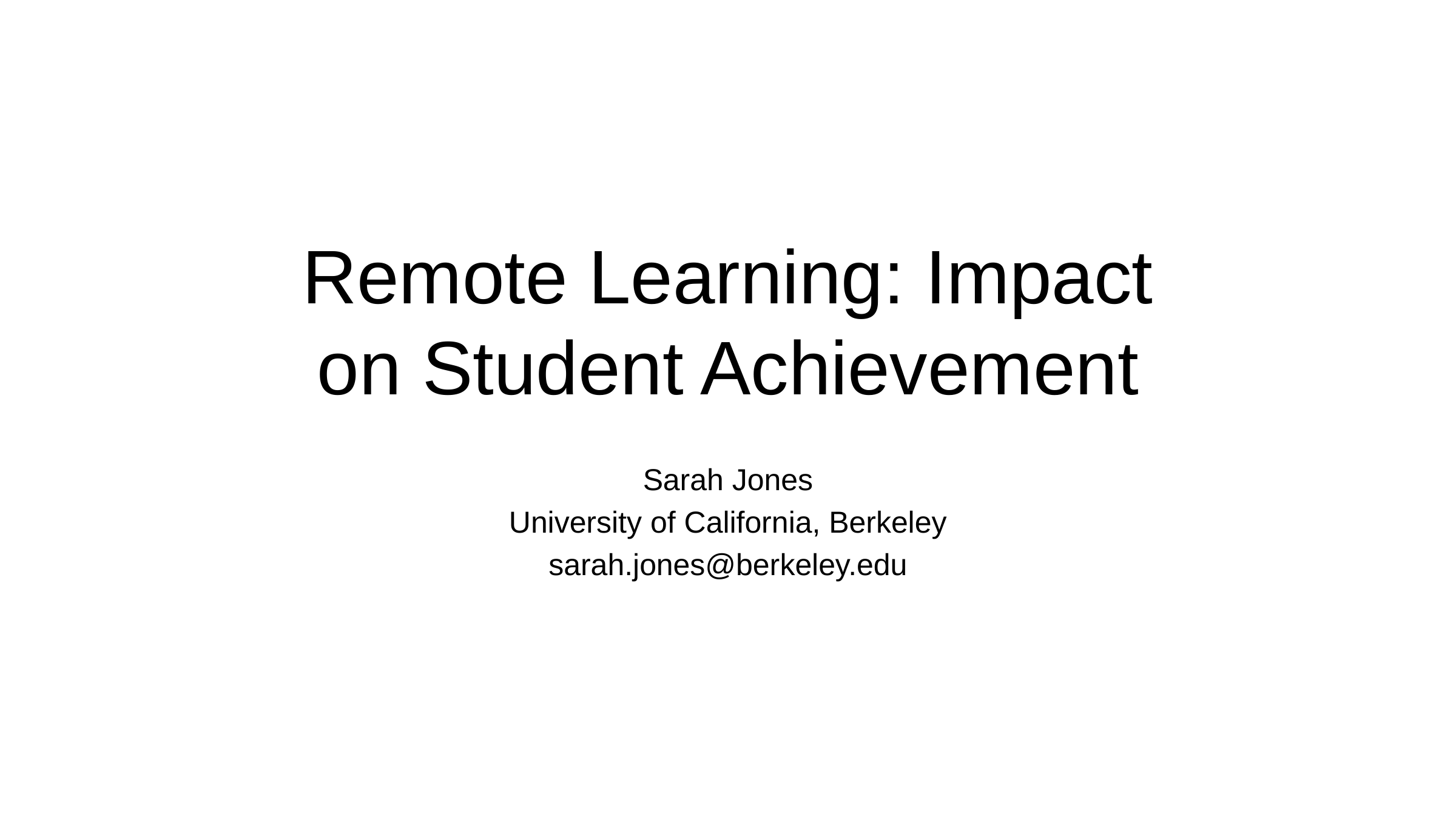

# Remote Learning: Impact on Student Achievement
Sarah Jones
University of California, Berkeley
sarah.jones@berkeley.edu